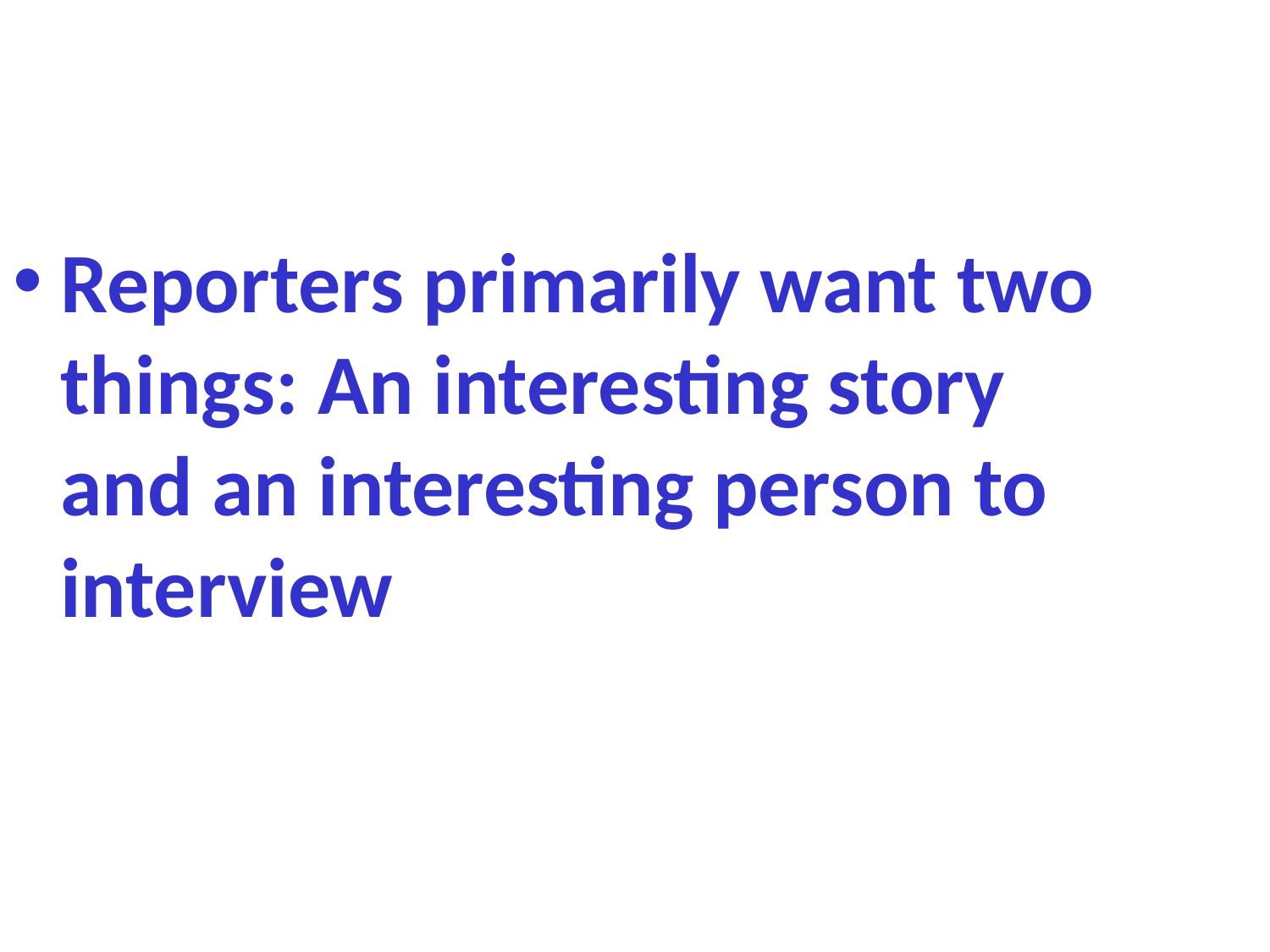

Reporters primarily want two things: An interesting story and an interesting person to interview